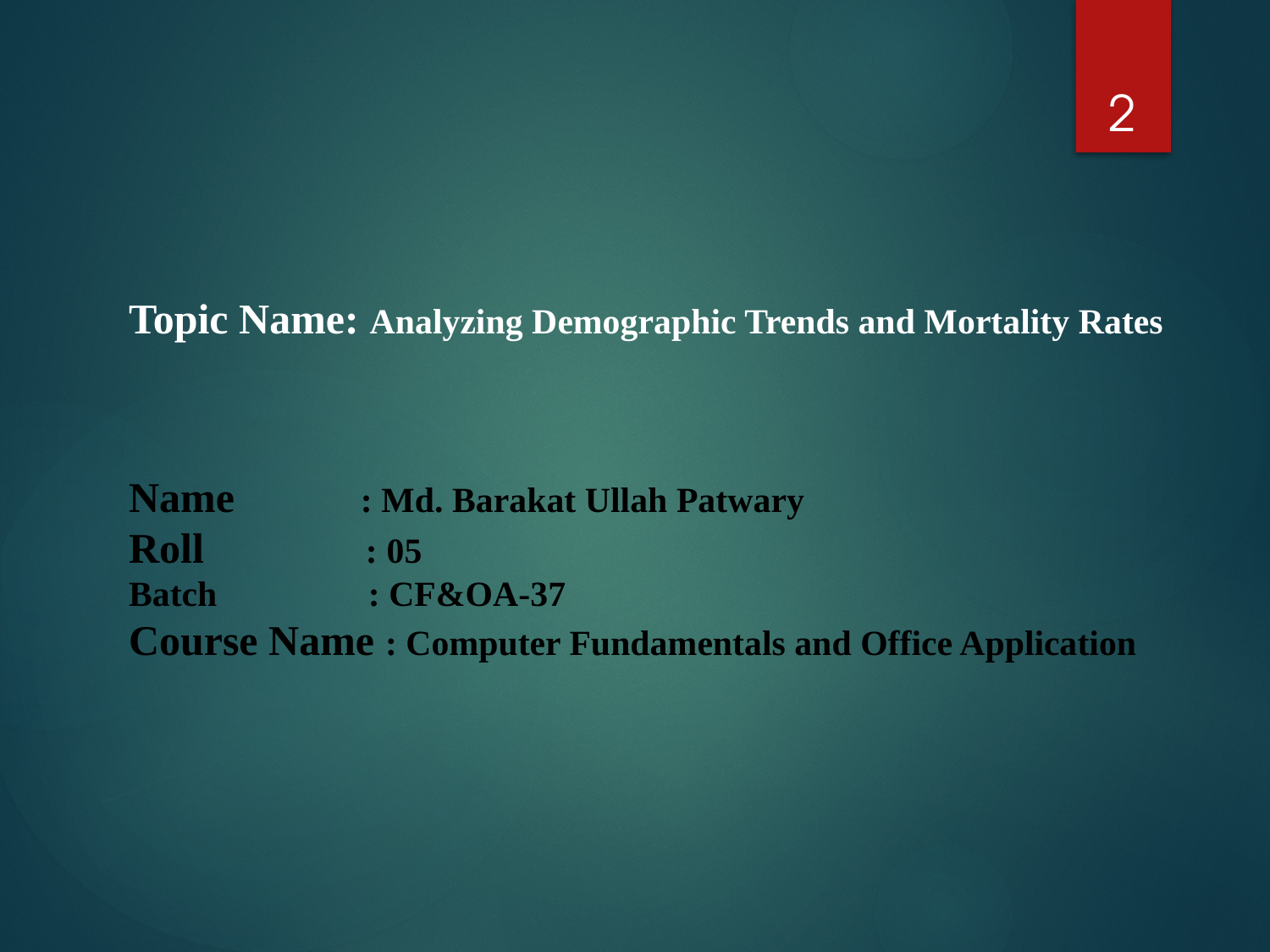

2
Topic Name: Analyzing Demographic Trends and Mortality Rates

Name              : Md. Barakat Ullah Patwary
Roll                  : 05
Batch                 : CF&OA-37
Course Name : Computer Fundamentals and Office Application